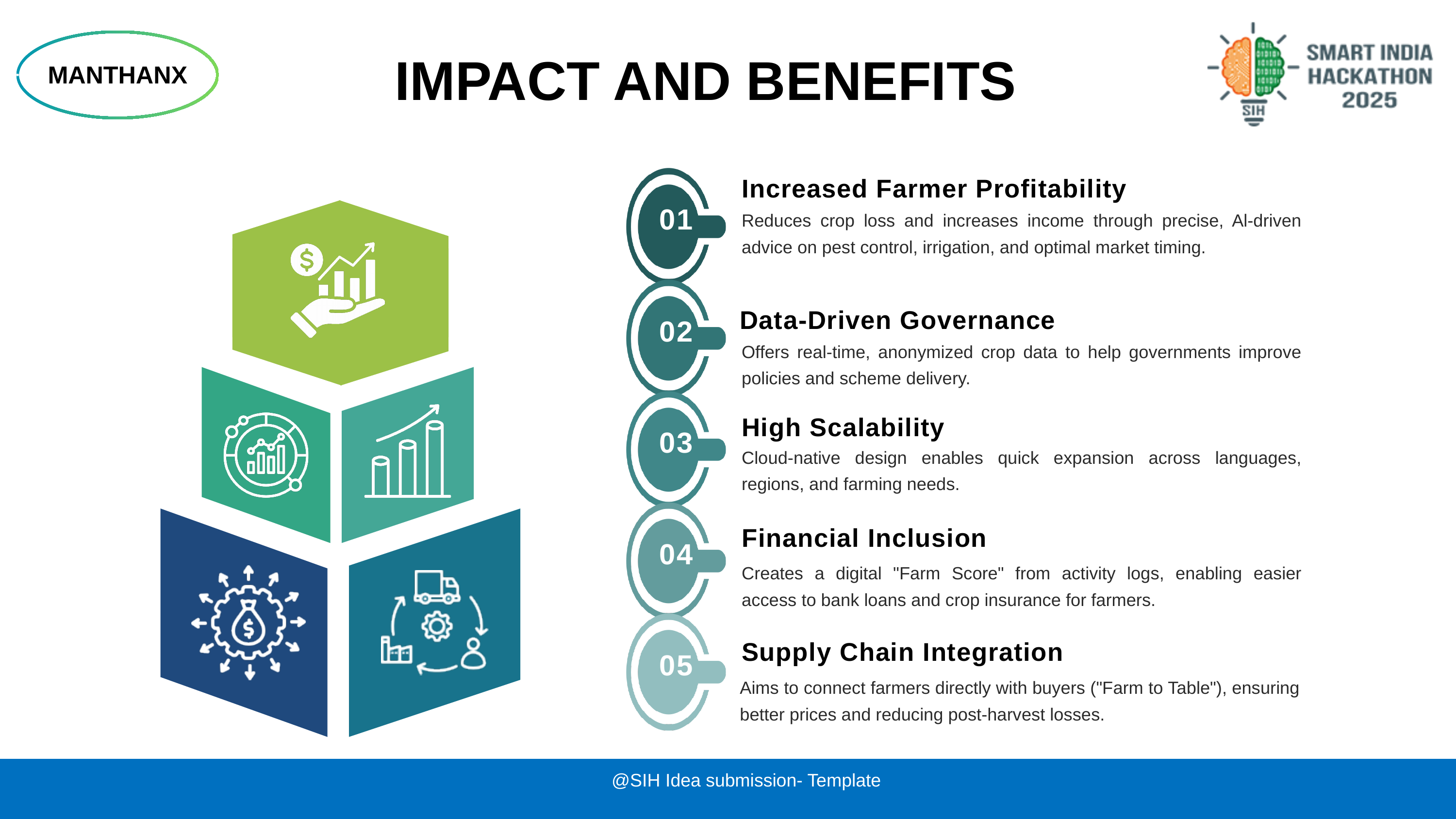

MANTHANX

IMPACT AND BENEFITS
Increased Farmer Profitability

01
Reduces crop loss and increases income through precise, Al-driven advice on pest control, irrigation, and optimal market timing.

Data-Driven Governance
02
Offers real-time, anonymized crop data to help governments improve policies and scheme delivery.

High Scalability
Cloud-native design enables quick expansion across languages, regions, and farming needs.

03

Financial Inclusion
04

Creates a digital "Farm Score" from activity logs, enabling easier access to bank loans and crop insurance for farmers.

Supply Chain Integration
05
Aims to connect farmers directly with buyers ("Farm to Table"), ensuring better prices and reducing post-harvest losses.

@SIH Idea submission- Template